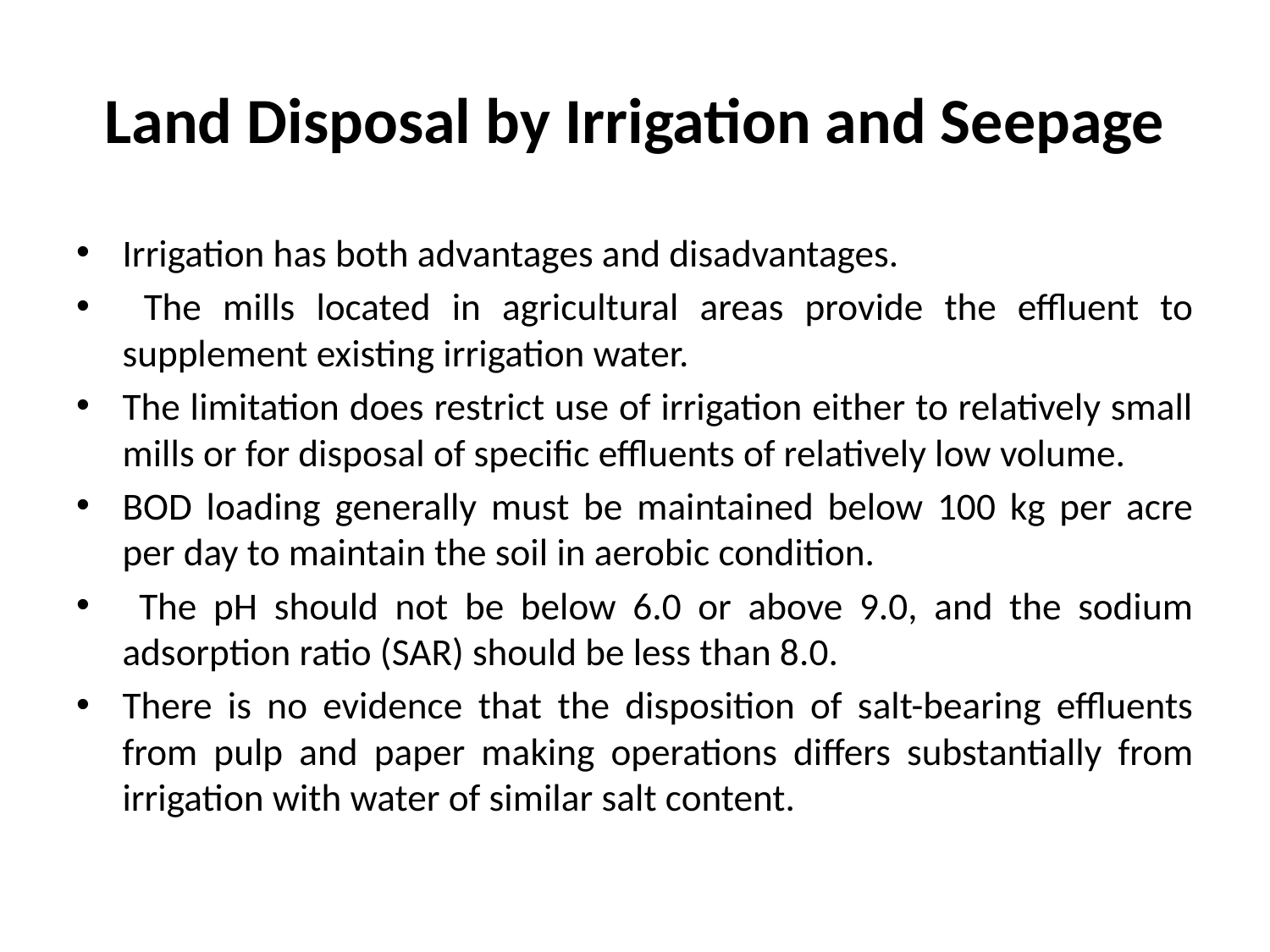

# Land Disposal by Irrigation and Seepage
Irrigation has both advantages and disadvantages.
 The mills located in agricultural areas provide the effluent to supplement existing irrigation water.
The limitation does restrict use of irrigation either to relatively small mills or for disposal of specific effluents of relatively low volume.
BOD loading generally must be maintained below 100 kg per acre per day to maintain the soil in aerobic condition.
 The pH should not be below 6.0 or above 9.0, and the sodium adsorption ratio (SAR) should be less than 8.0.
There is no evidence that the disposition of salt-bearing effluents from pulp and paper making operations differs substantially from irrigation with water of similar salt content.